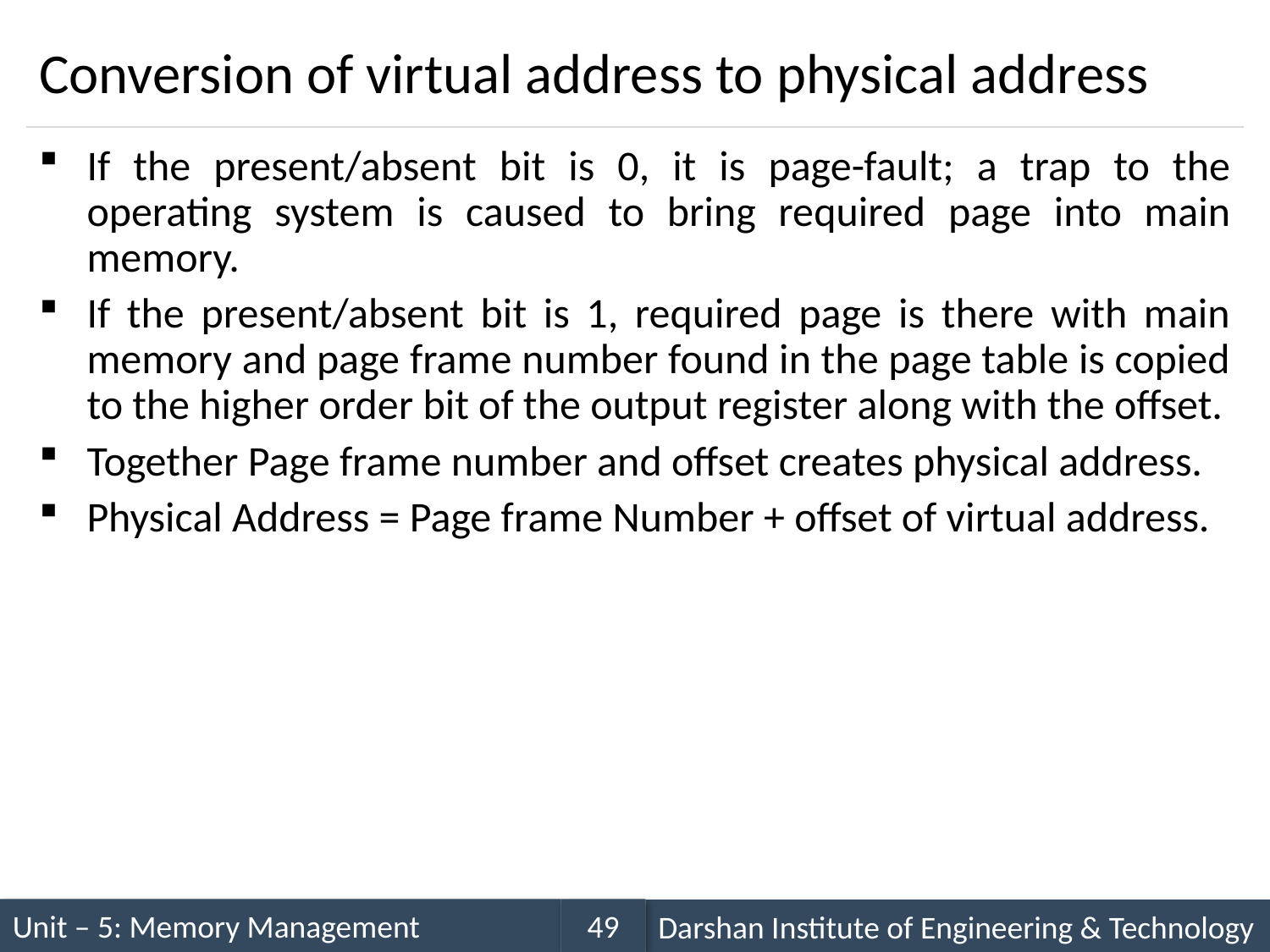

# Conversion of virtual address to physical address
If the present/absent bit is 0, it is page-fault; a trap to the operating system is caused to bring required page into main memory.
If the present/absent bit is 1, required page is there with main memory and page frame number found in the page table is copied to the higher order bit of the output register along with the offset.
Together Page frame number and offset creates physical address.
Physical Address = Page frame Number + offset of virtual address.